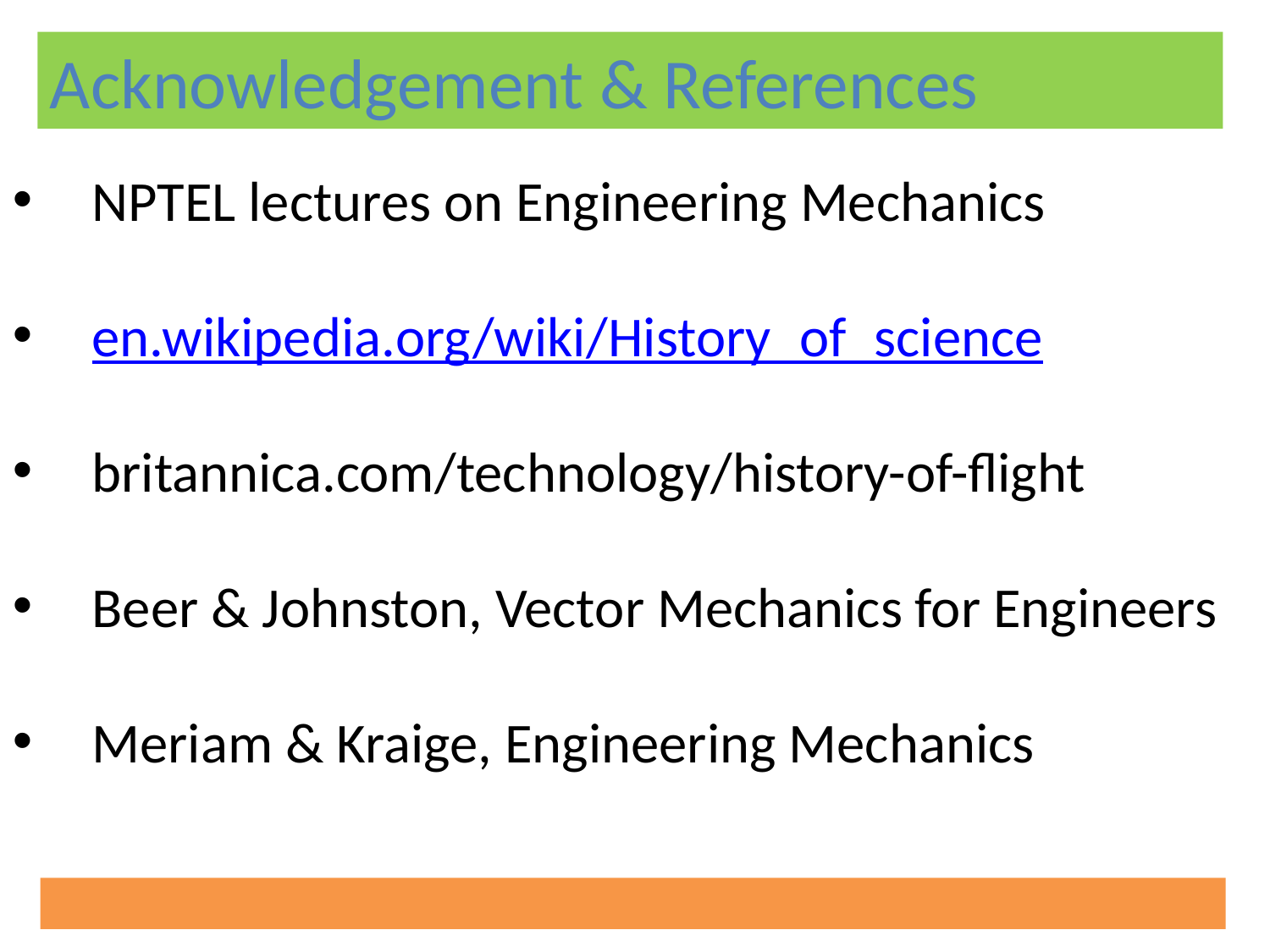

Acknowledgement & References
NPTEL lectures on Engineering Mechanics

en.wikipedia.org/wiki/History_of_science

britannica.com/technology/history-of-flight

Beer & Johnston, Vector Mechanics for Engineers

Meriam & Kraige, Engineering Mechanics